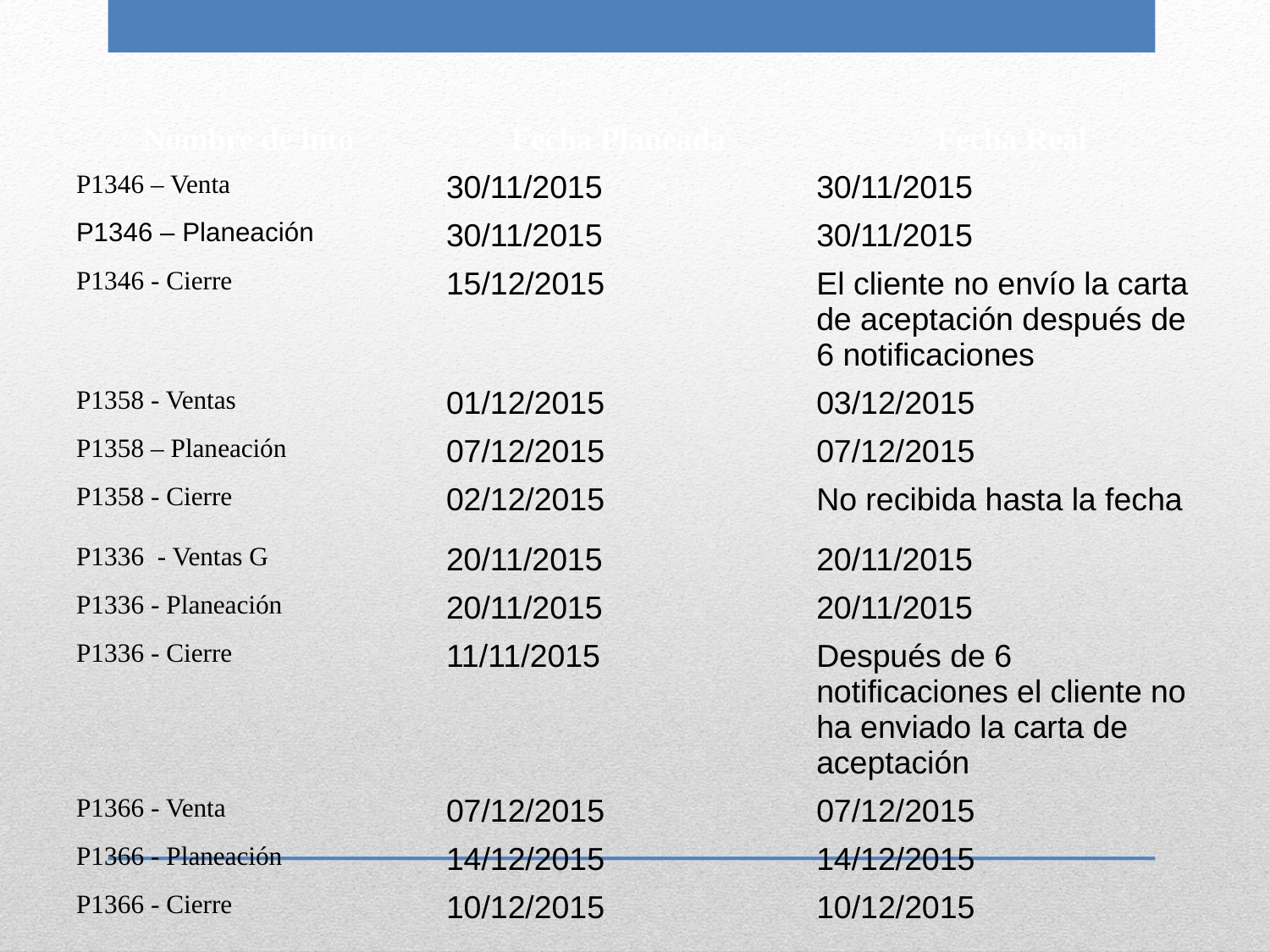

| Nombre de hito | Fecha Planeada | Fecha Real |
| --- | --- | --- |
| P1346 – Venta | 30/11/2015 | 30/11/2015 |
| P1346 – Planeación | 30/11/2015 | 30/11/2015 |
| P1346 - Cierre | 15/12/2015 | El cliente no envío la carta de aceptación después de 6 notificaciones |
| P1358 - Ventas | 01/12/2015 | 03/12/2015 |
| P1358 – Planeación | 07/12/2015 | 07/12/2015 |
| P1358 - Cierre | 02/12/2015 | No recibida hasta la fecha |
| P1336 - Ventas G | 20/11/2015 | 20/11/2015 |
| P1336 - Planeación | 20/11/2015 | 20/11/2015 |
| P1336 - Cierre | 11/11/2015 | Después de 6 notificaciones el cliente no ha enviado la carta de aceptación |
| P1366 - Venta | 07/12/2015 | 07/12/2015 |
| P1366 - Planeación | 14/12/2015 | 14/12/2015 |
| P1366 - Cierre | 10/12/2015 | 10/12/2015 |